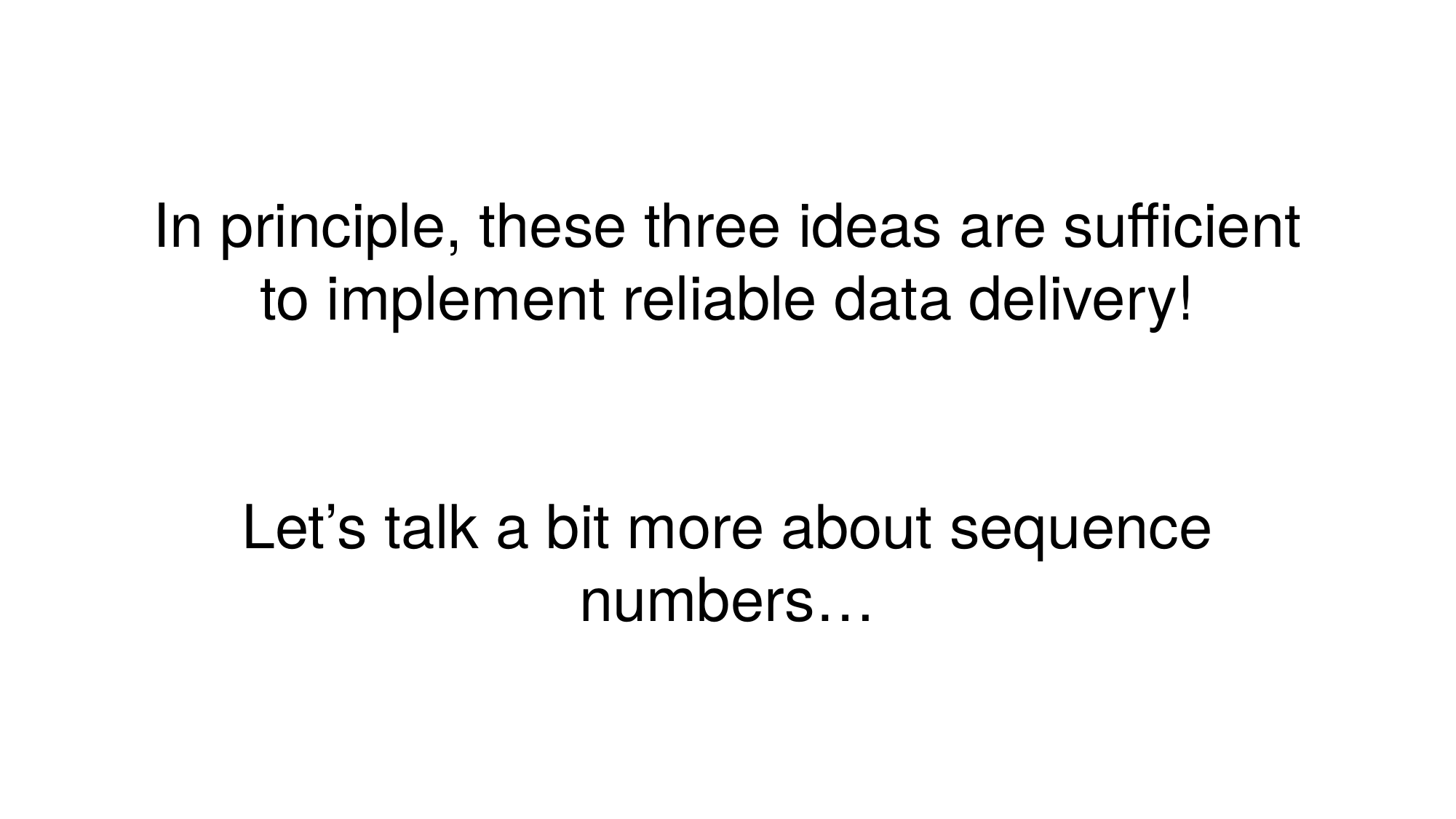

In principle, these three ideas are sufficient to implement reliable data delivery!
Let’s talk a bit more about sequence numbers…